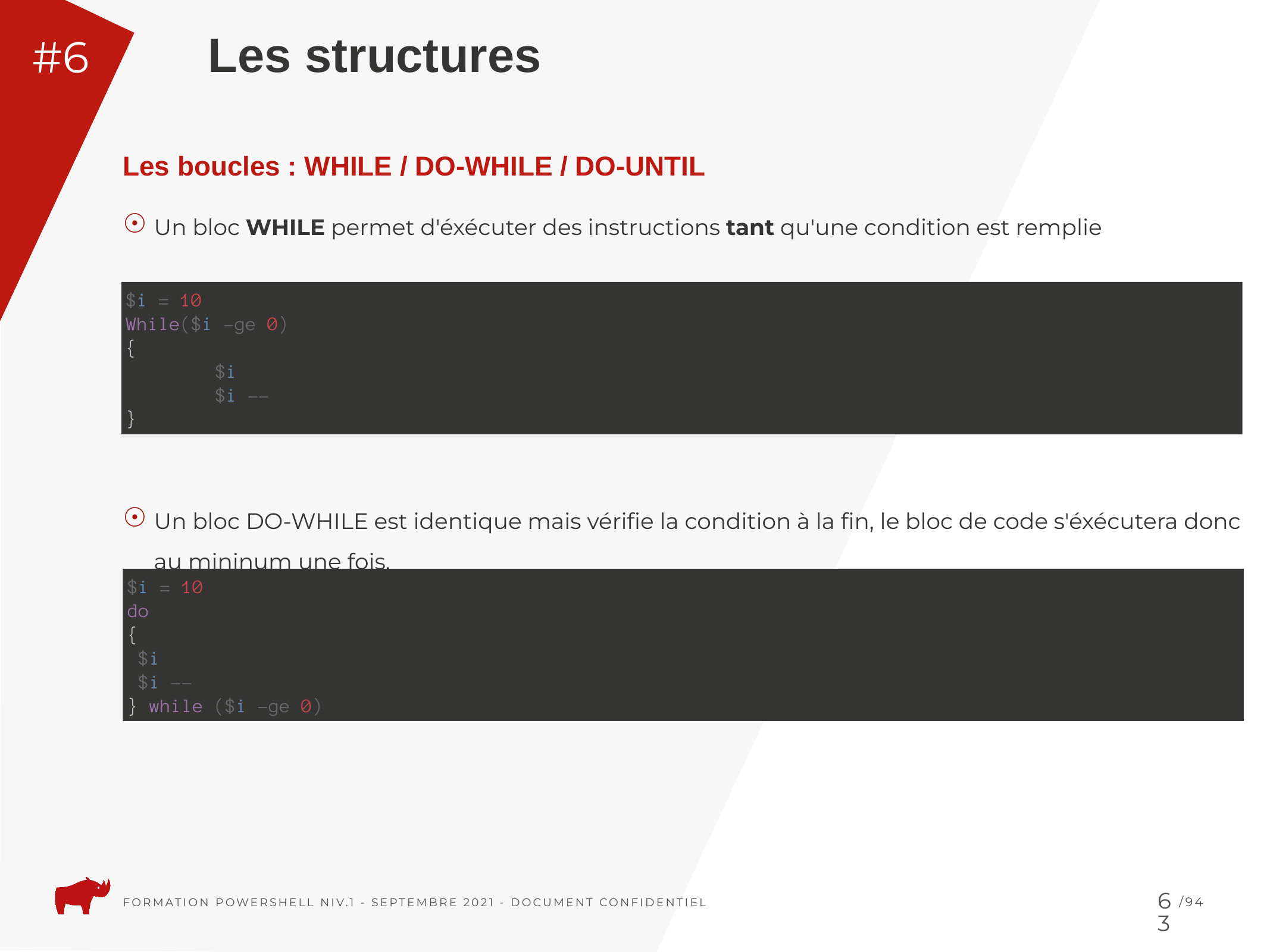

Les structures
#6
Les boucles : WHILE / DO-WHILE / DO-UNTIL
Un bloc WHILE permet d'éxécuter des instructions tant qu'une condition est remplie

Un bloc DO-WHILE est identique mais vérifie la condition à la fin, le bloc de code s'éxécutera donc au mininum une fois.

$i = 10
While($i -ge 0)
{
	$i
	$i --
}
$i = 10
do
{
 $i
 $i --
} while ($i -ge 0)
63